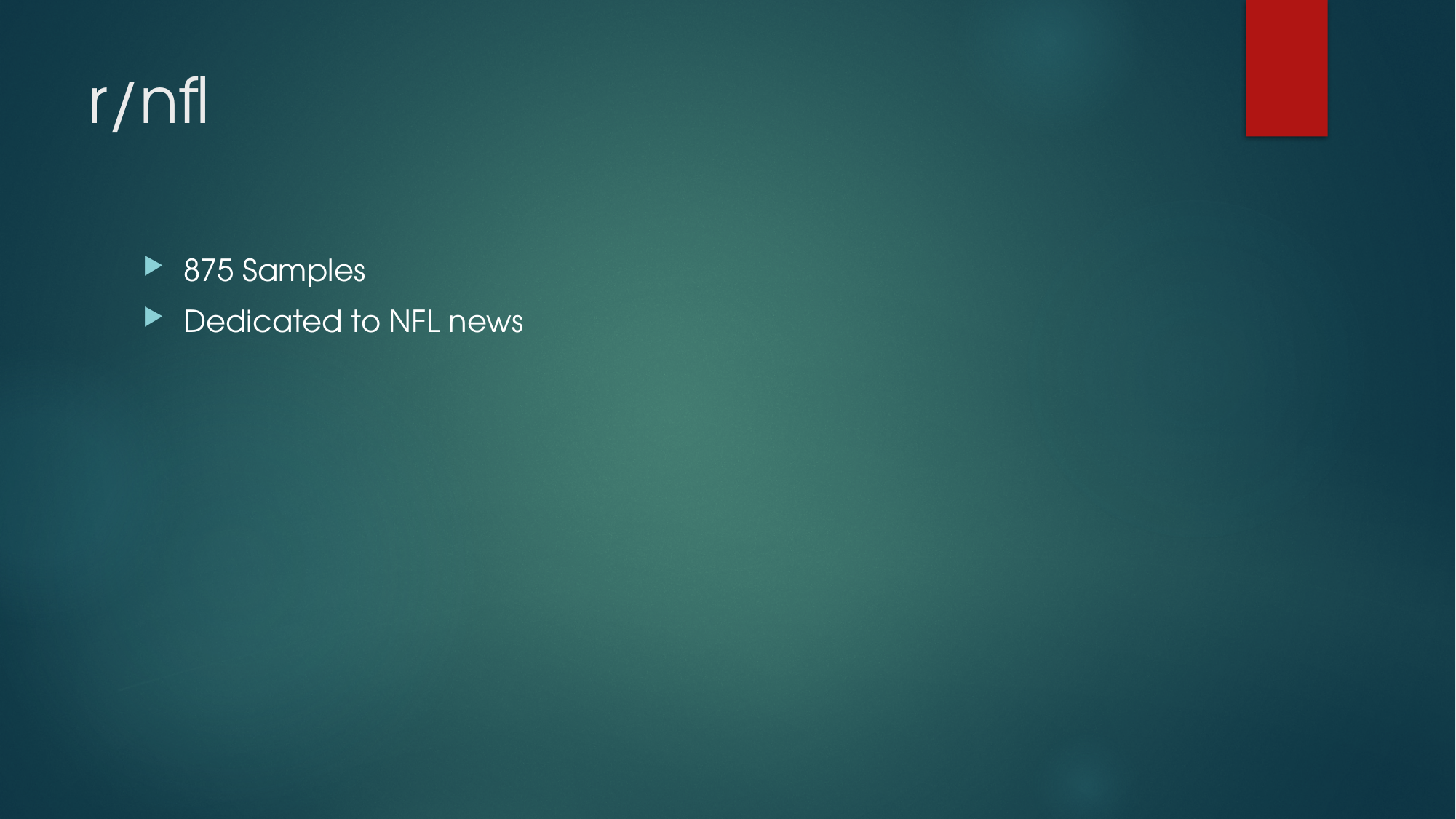

# r/nfl
875 Samples
Dedicated to NFL news